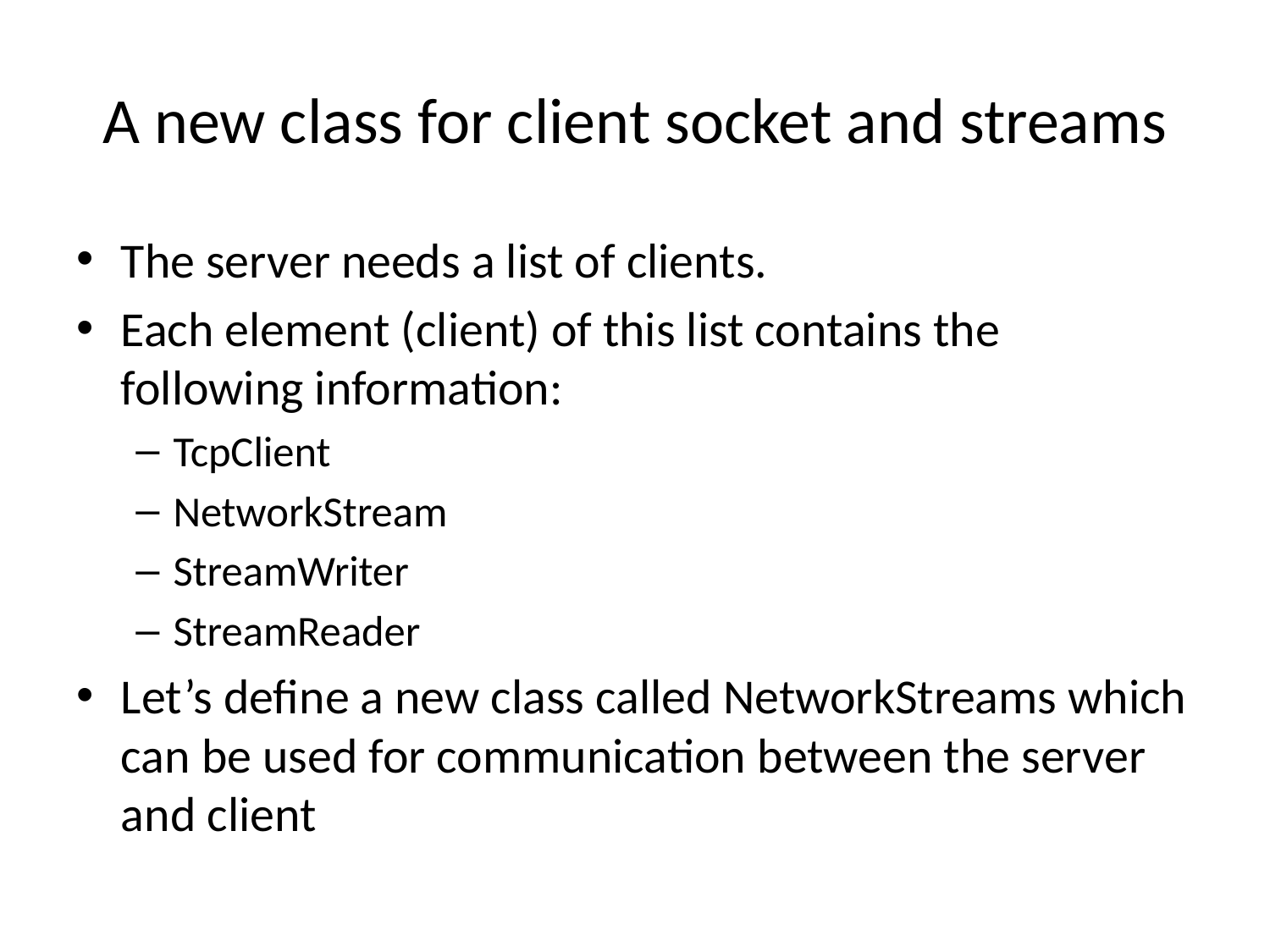

# A new class for client socket and streams
The server needs a list of clients.
Each element (client) of this list contains the following information:
TcpClient
NetworkStream
StreamWriter
StreamReader
Let’s define a new class called NetworkStreams which can be used for communication between the server and client